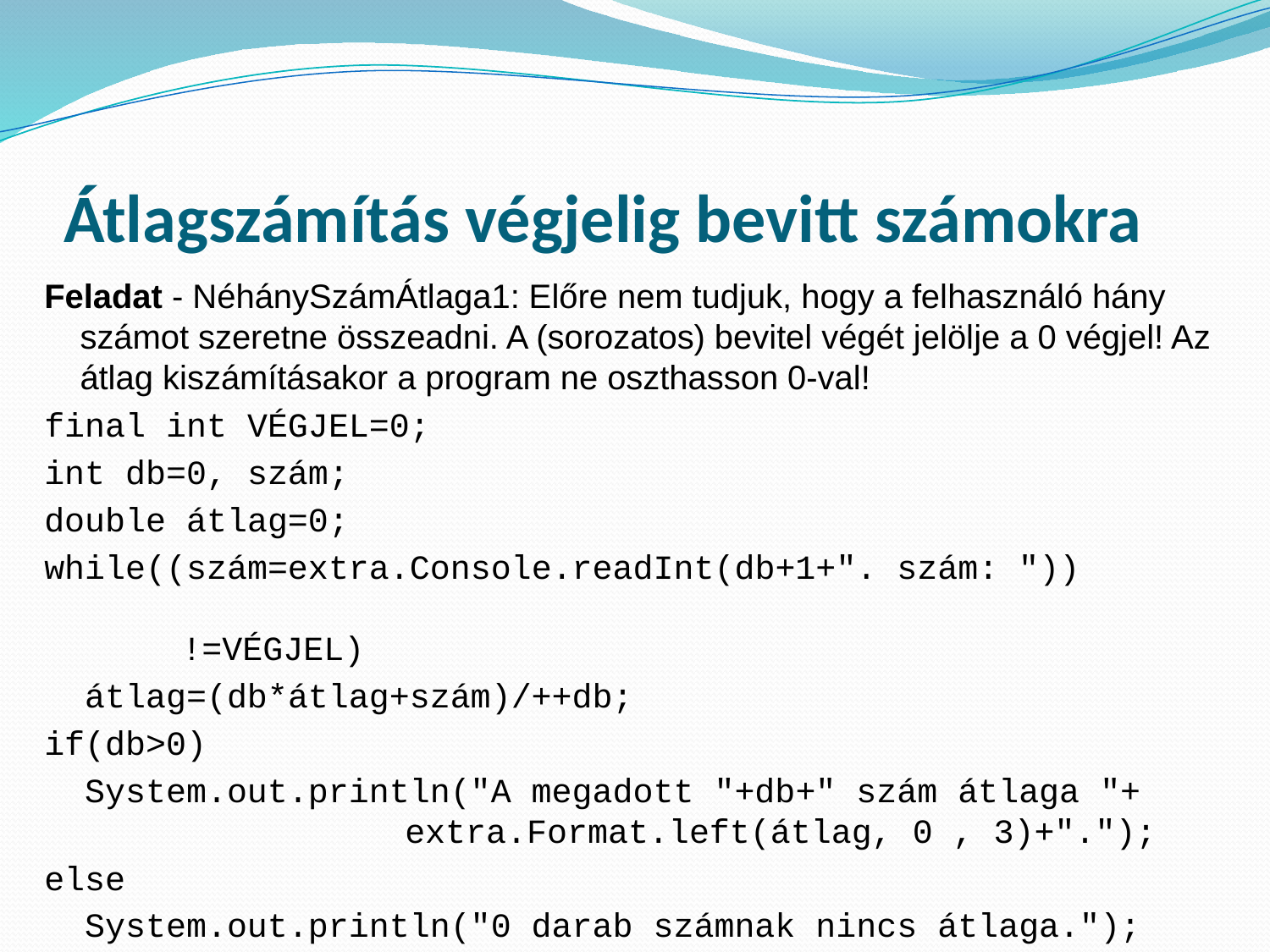

# Átlagszámítás végjelig bevitt számokra
Feladat - NéhánySzámÁtlaga1: Előre nem tudjuk, hogy a felhasználó hány számot szeretne összeadni. A (sorozatos) bevitel végét jelölje a 0 végjel! Az átlag kiszámításakor a program ne oszthasson 0-val!
final int VÉGJEL=0;
int db=0, szám;
double átlag=0;
while((szám=extra.Console.readInt(db+1+". szám: "))
     !=VÉGJEL)
  átlag=(db*átlag+szám)/++db;
if(db>0)
  System.out.println("A megadott "+db+" szám átlaga "+
                extra.Format.left(átlag, 0 , 3)+".");
else
  System.out.println("0 darab számnak nincs átlaga.");